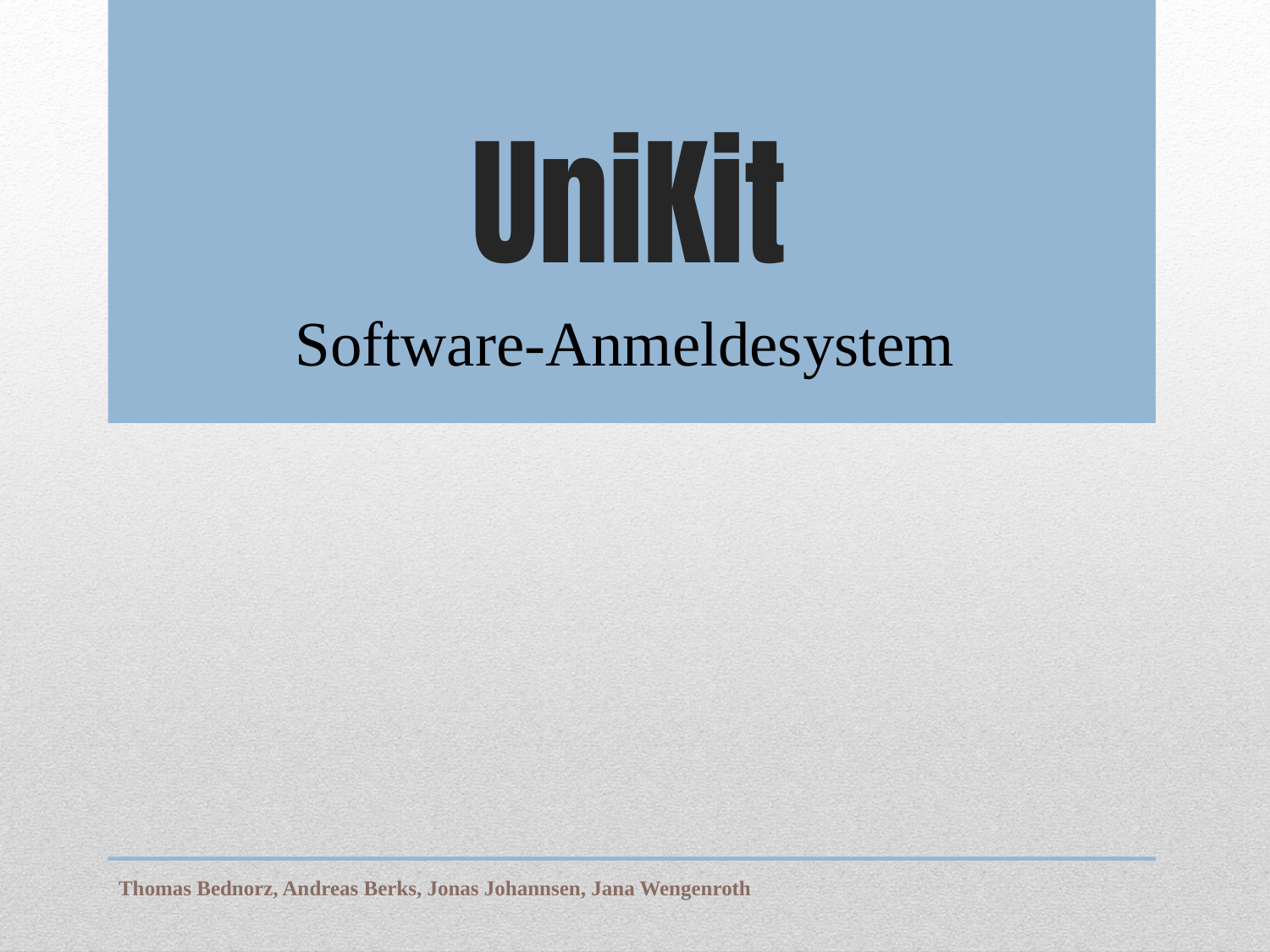

# UniKit
Software-Anmeldesystem
Thomas Bednorz, Andreas Berks, Jonas Johannsen, Jana Wengenroth